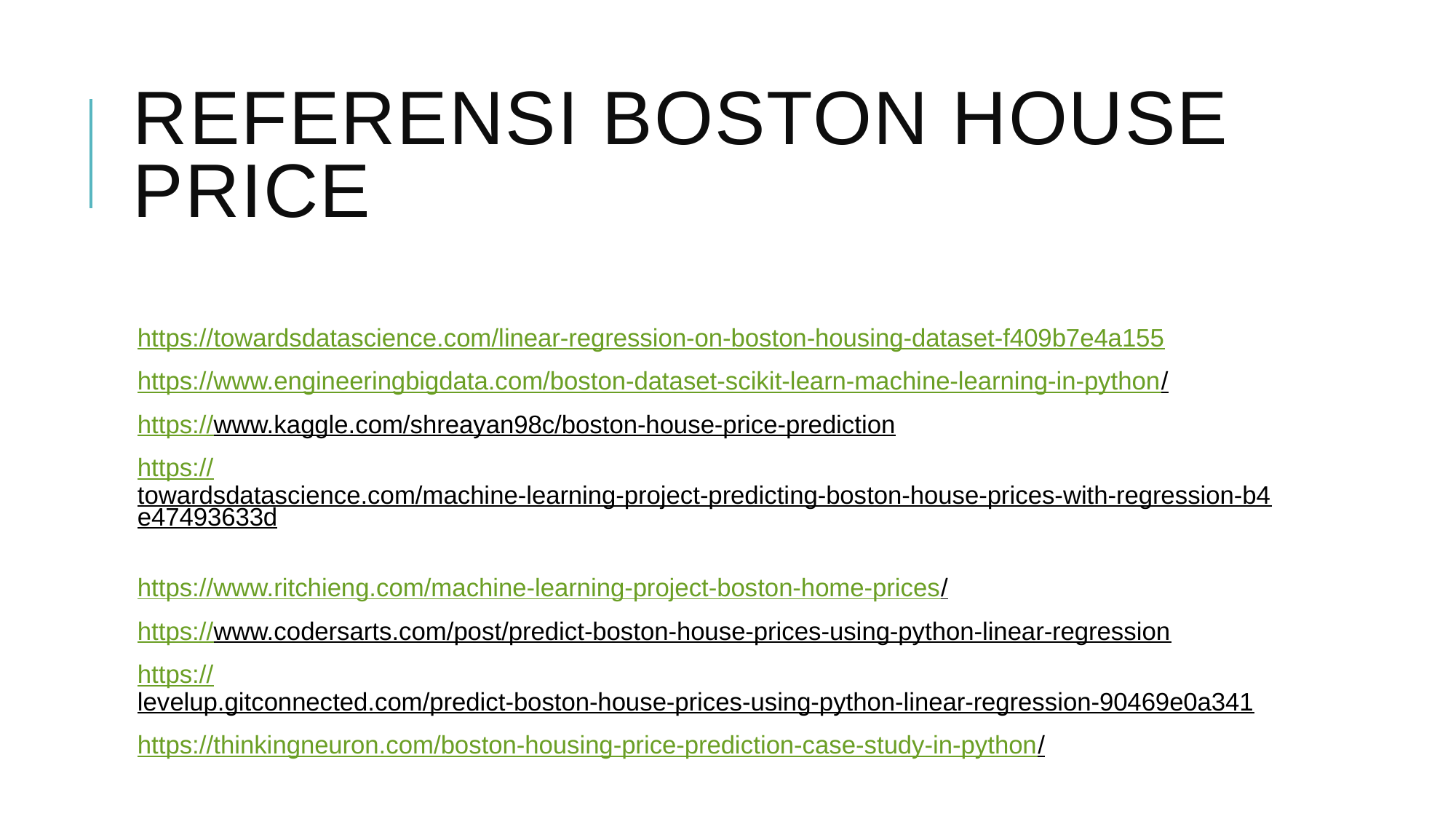

# Referensi Boston HOuSE PRICE

https://towardsdatascience.com/linear-regression-on-boston-housing-dataset-f409b7e4a155
https://www.engineeringbigdata.com/boston-dataset-scikit-learn-machine-learning-in-python/
https://www.kaggle.com/shreayan98c/boston-house-price-prediction
https://towardsdatascience.com/machine-learning-project-predicting-boston-house-prices-with-regression-b4e47493633d
https://www.ritchieng.com/machine-learning-project-boston-home-prices/
https://www.codersarts.com/post/predict-boston-house-prices-using-python-linear-regression
https://levelup.gitconnected.com/predict-boston-house-prices-using-python-linear-regression-90469e0a341
https://thinkingneuron.com/boston-housing-price-prediction-case-study-in-python/